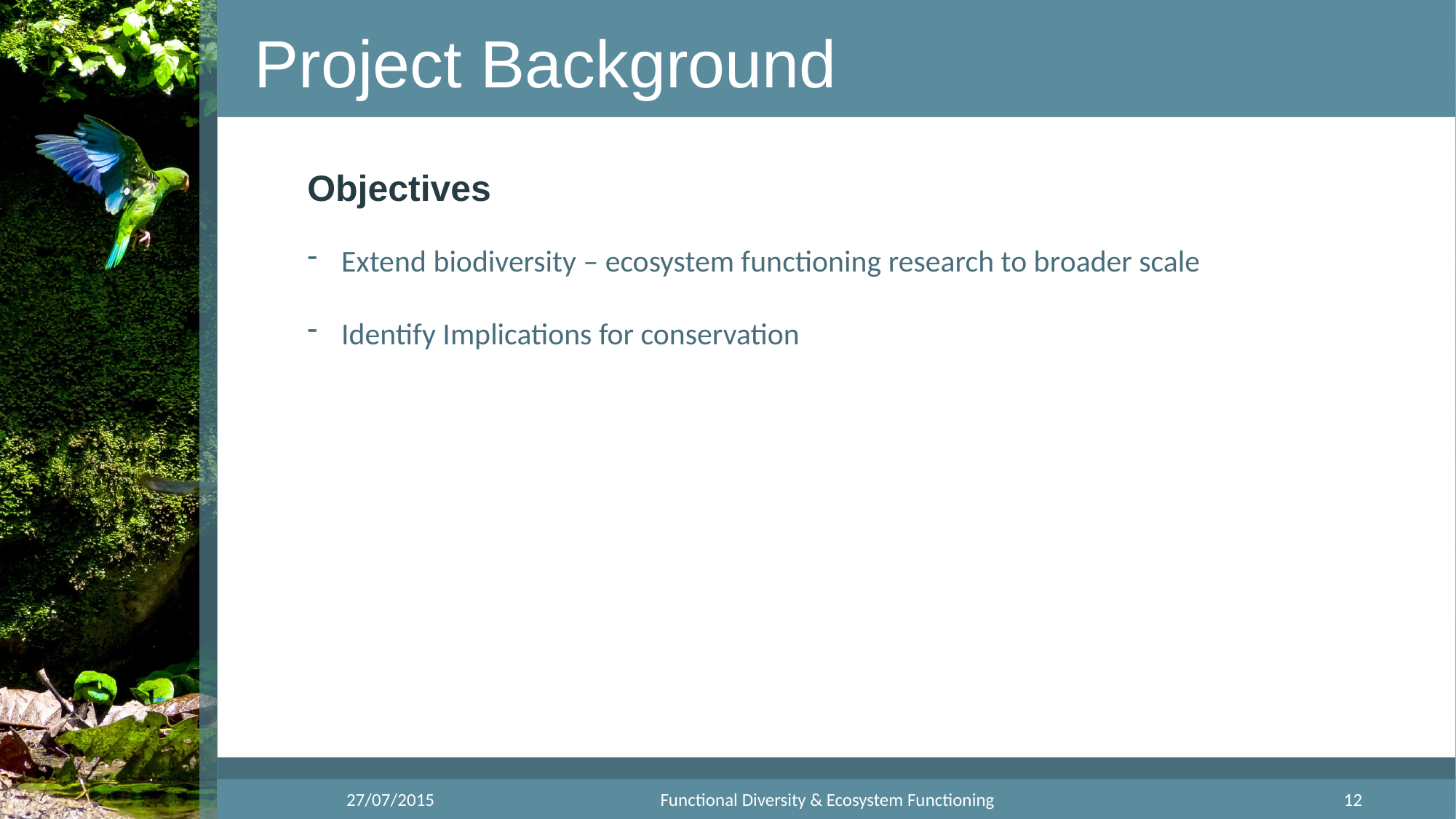

# Project Background
Objectives

Extend biodiversity – ecosystem functioning research to broader scale
Identify Implications for conservation